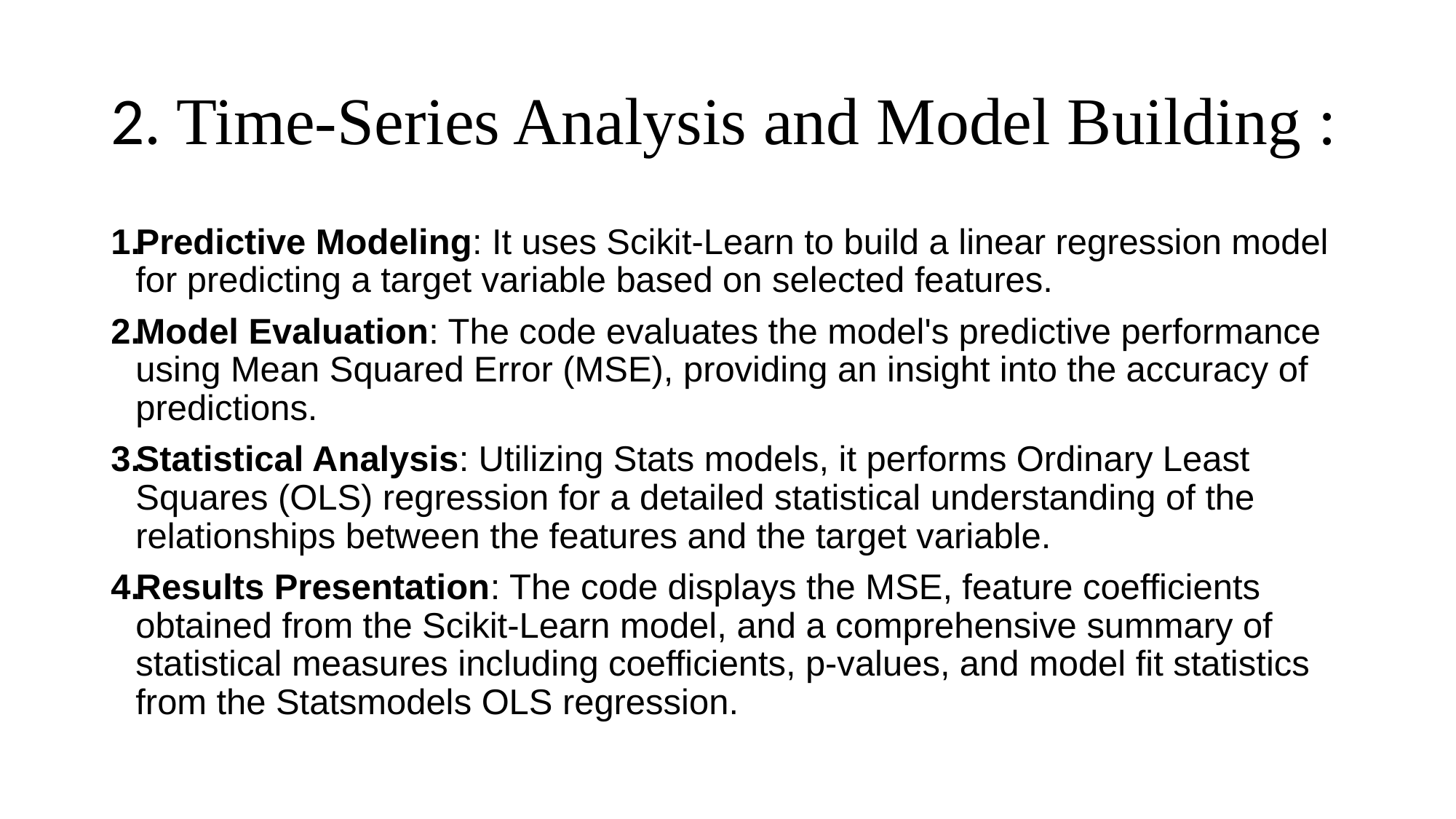

# 2. Time-Series Analysis and Model Building :
Predictive Modeling: It uses Scikit-Learn to build a linear regression model for predicting a target variable based on selected features.
Model Evaluation: The code evaluates the model's predictive performance using Mean Squared Error (MSE), providing an insight into the accuracy of predictions.
Statistical Analysis: Utilizing Stats models, it performs Ordinary Least Squares (OLS) regression for a detailed statistical understanding of the relationships between the features and the target variable.
Results Presentation: The code displays the MSE, feature coefficients obtained from the Scikit-Learn model, and a comprehensive summary of statistical measures including coefficients, p-values, and model fit statistics from the Statsmodels OLS regression.